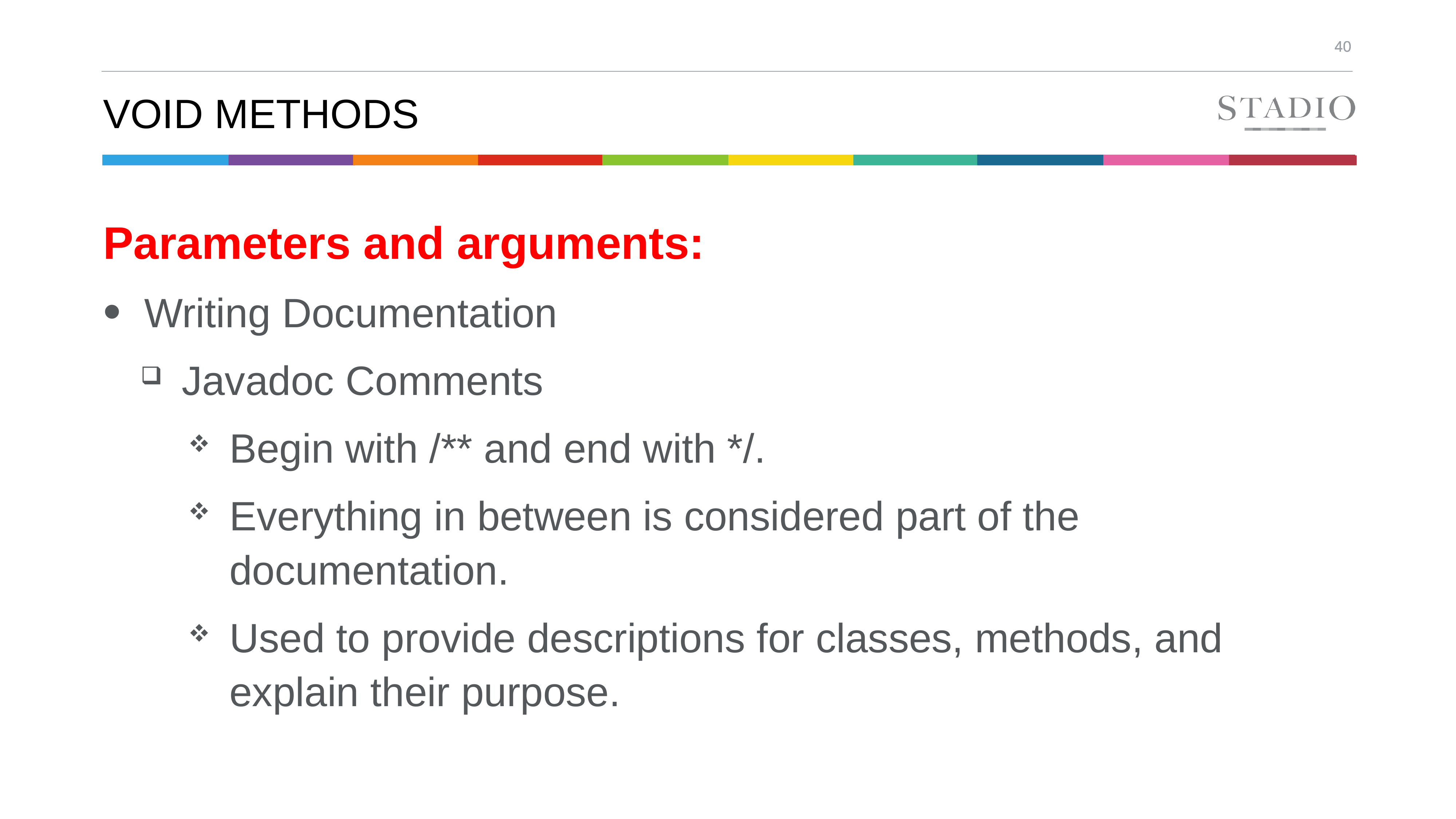

# Void methods

Parameters and arguments:
Writing Documentation
Javadoc Comments
Begin with /** and end with */.
Everything in between is considered part of the documentation.
Used to provide descriptions for classes, methods, and explain their purpose.